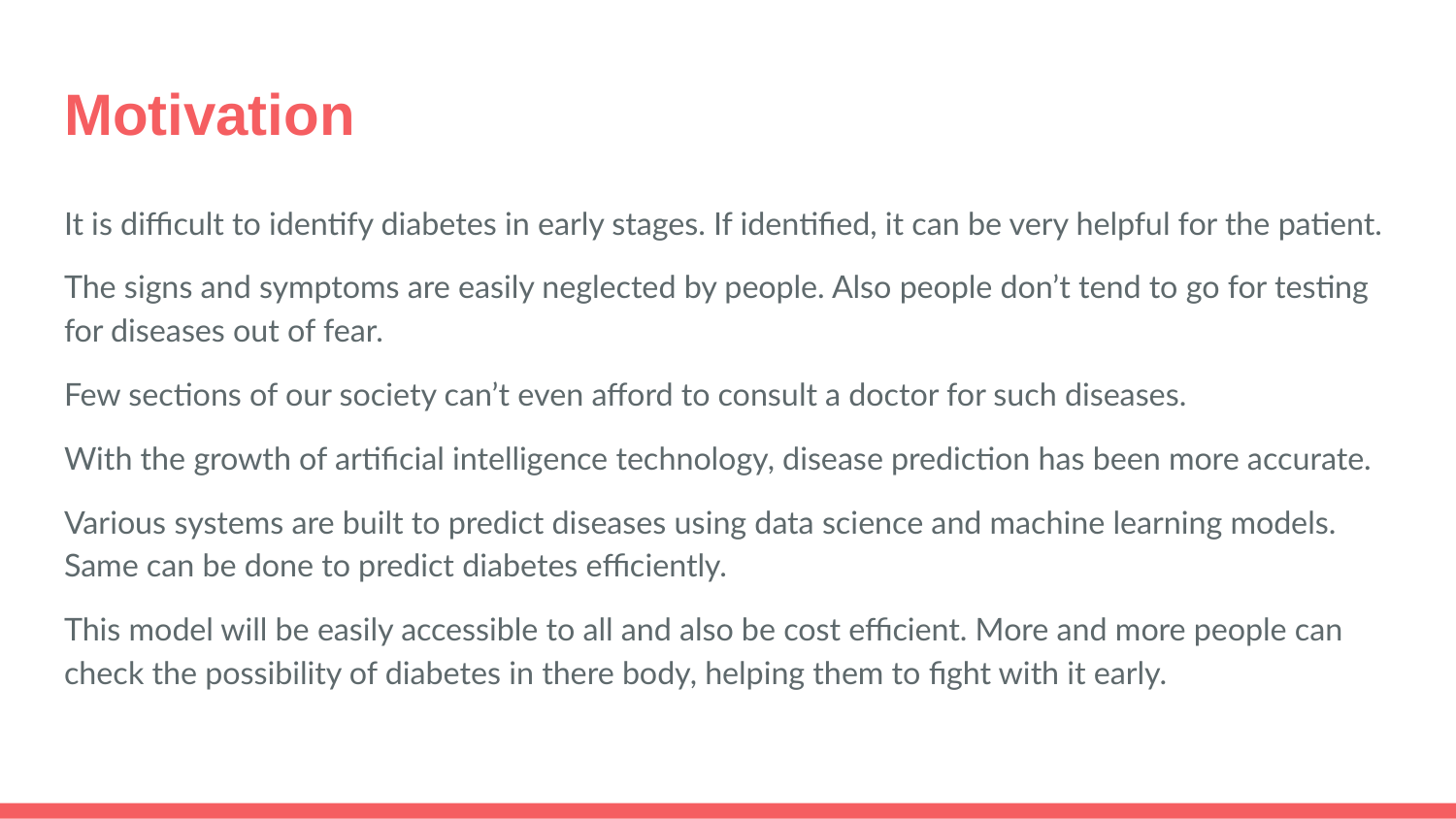

# Motivation
It is difficult to identify diabetes in early stages. If identified, it can be very helpful for the patient.
The signs and symptoms are easily neglected by people. Also people don’t tend to go for testing for diseases out of fear.
Few sections of our society can’t even afford to consult a doctor for such diseases.
With the growth of artificial intelligence technology, disease prediction has been more accurate.
Various systems are built to predict diseases using data science and machine learning models. Same can be done to predict diabetes efficiently.
This model will be easily accessible to all and also be cost efficient. More and more people can check the possibility of diabetes in there body, helping them to fight with it early.